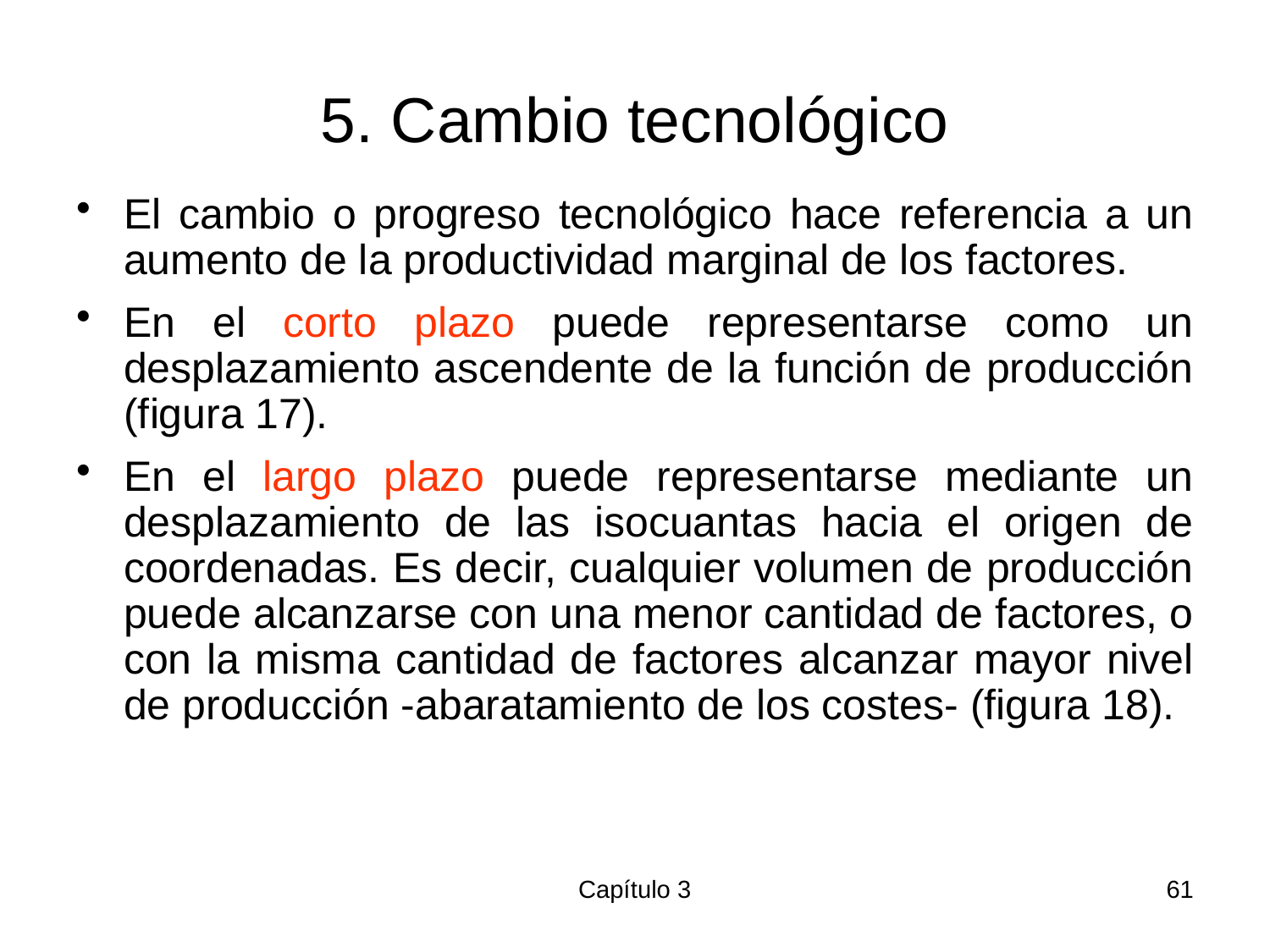

# 5. Cambio tecnológico
El cambio o progreso tecnológico hace referencia a un aumento de la productividad marginal de los factores.
En el corto plazo puede representarse como un desplazamiento ascendente de la función de producción (figura 17).
En el largo plazo puede representarse mediante un desplazamiento de las isocuantas hacia el origen de coordenadas. Es decir, cualquier volumen de producción puede alcanzarse con una menor cantidad de factores, o con la misma cantidad de factores alcanzar mayor nivel de producción -abaratamiento de los costes- (figura 18).
Capítulo 3
61